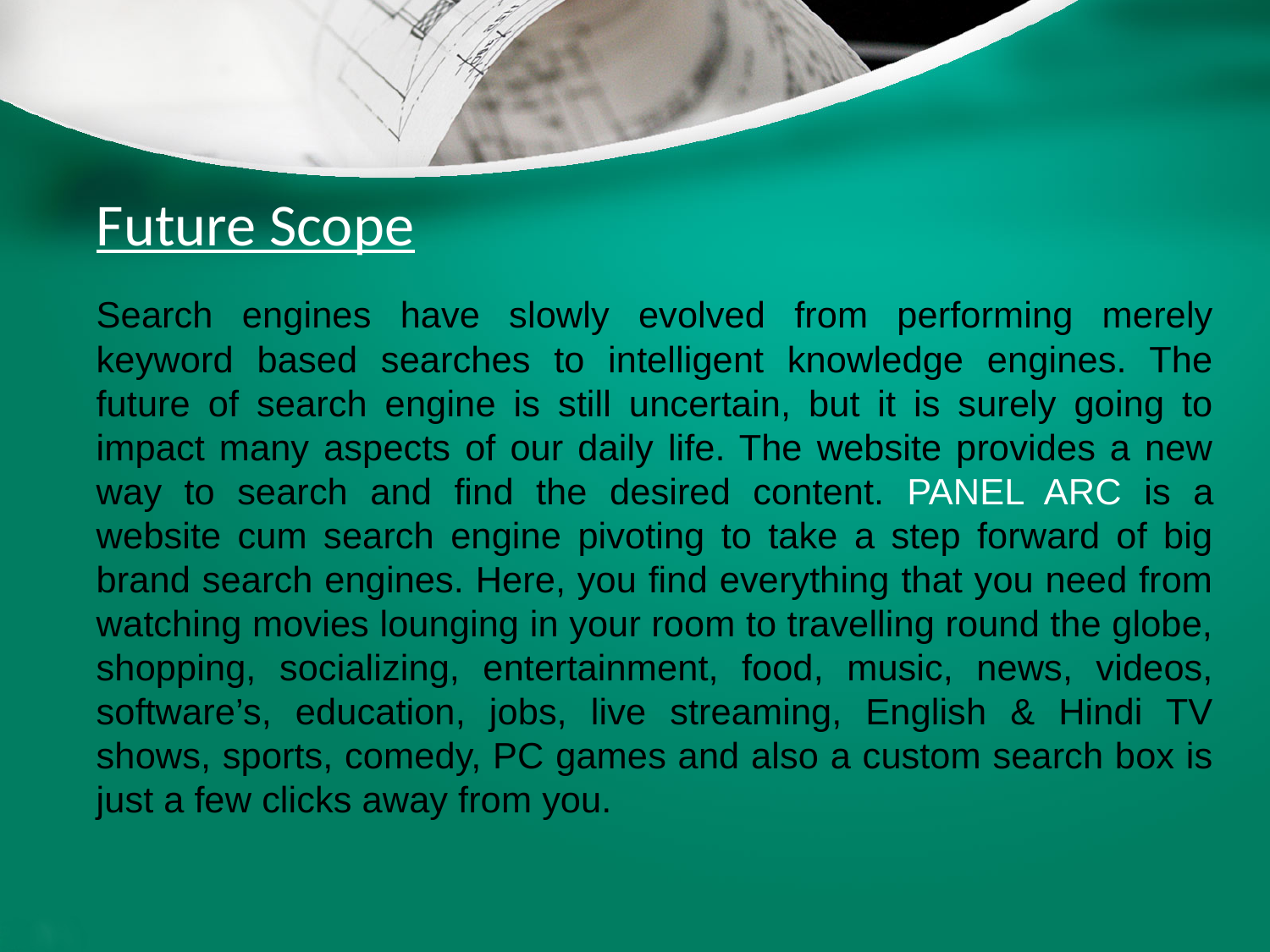

# Future Scope
Search engines have slowly evolved from performing merely keyword based searches to intelligent knowledge engines. The future of search engine is still uncertain, but it is surely going to impact many aspects of our daily life. The website provides a new way to search and find the desired content. PANEL ARC is a website cum search engine pivoting to take a step forward of big brand search engines. Here, you find everything that you need from watching movies lounging in your room to travelling round the globe, shopping, socializing, entertainment, food, music, news, videos, software’s, education, jobs, live streaming, English & Hindi TV shows, sports, comedy, PC games and also a custom search box is just a few clicks away from you.